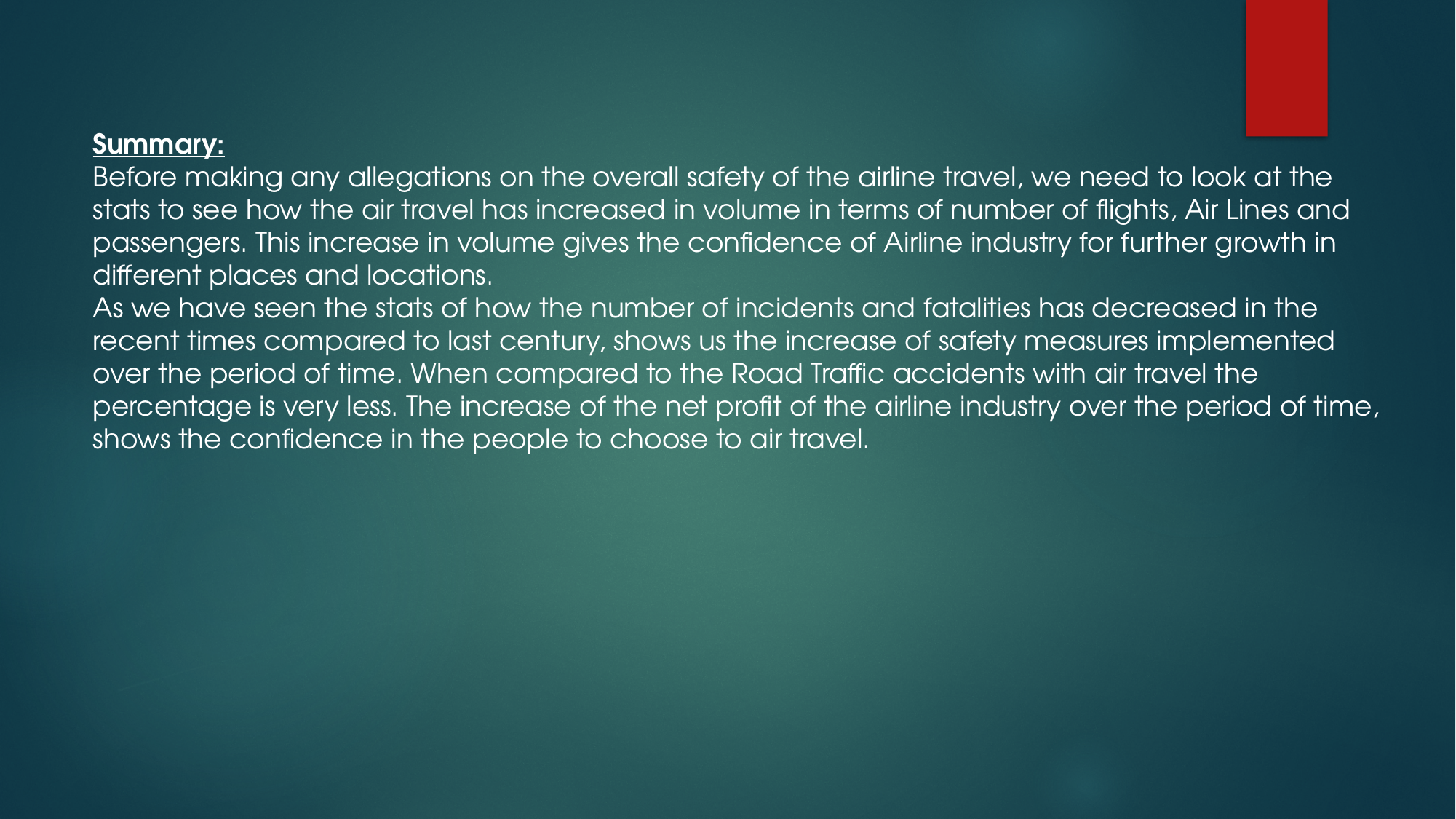

Summary:
Before making any allegations on the overall safety of the airline travel, we need to look at the stats to see how the air travel has increased in volume in terms of number of flights, Air Lines and passengers. This increase in volume gives the confidence of Airline industry for further growth in different places and locations.
As we have seen the stats of how the number of incidents and fatalities has decreased in the recent times compared to last century, shows us the increase of safety measures implemented over the period of time. When compared to the Road Traffic accidents with air travel the percentage is very less. The increase of the net profit of the airline industry over the period of time, shows the confidence in the people to choose to air travel.